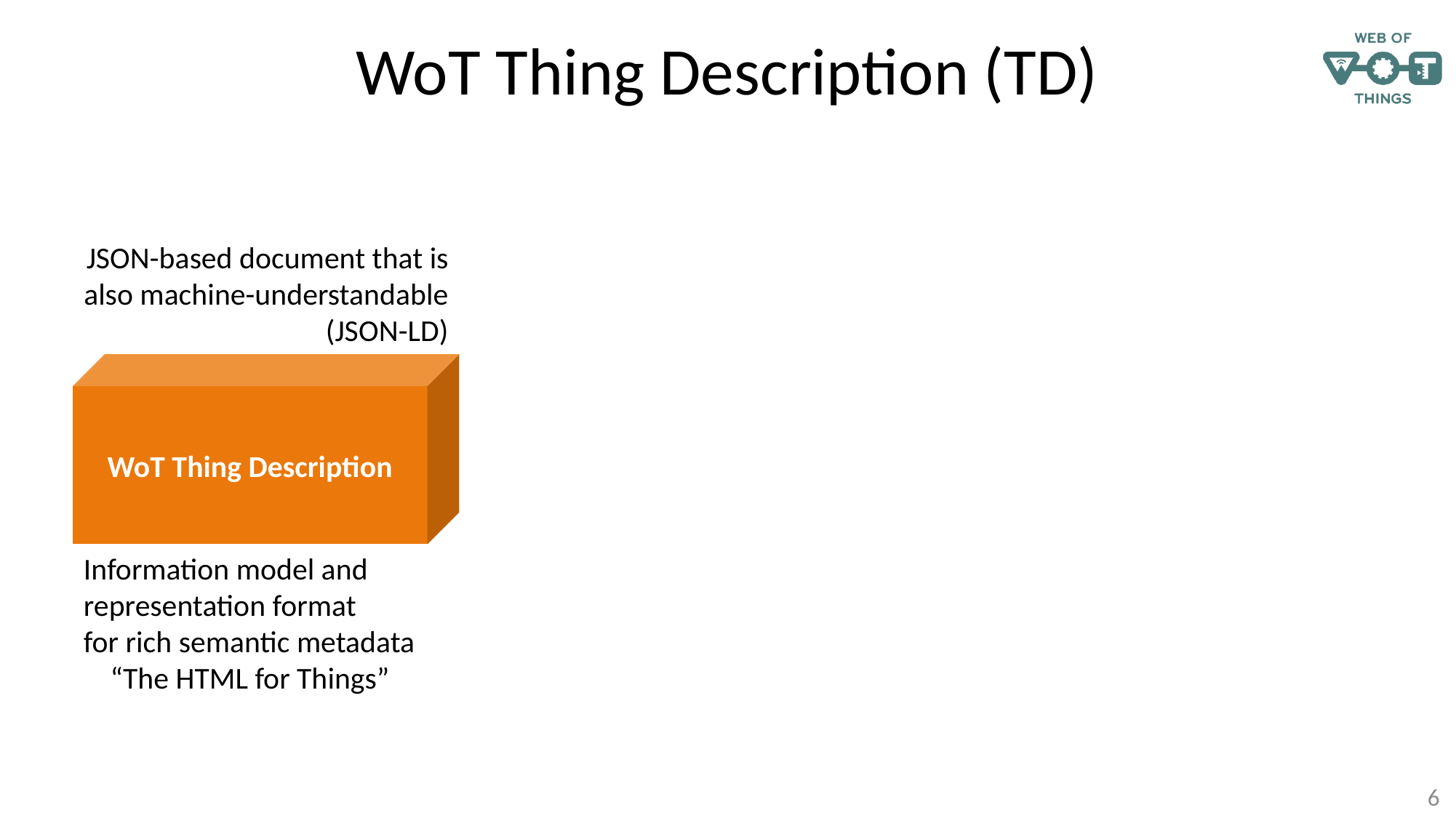

# WoT Thing Description (TD)
JSON-based document that is also machine-understandable (JSON-LD)
WoT Thing Description
Information model and representation format
for rich semantic metadata
“The HTML for Things”
6

{
  "@context": "https://www.w3.org/2019/wot/td/v1",
  "id": "urn:dev:ops:32473-WoTLamp-1234",
  "title": "MyLampThing",
  "securityDefinitions": {"dflt": {"scheme": "basic"}},
  "security": "dflt",
  "properties": {
    "status": {
      "type": "string",
      "forms": [{"href": "https://mylamp.example.com/status"}]
    }
  },
  "actions": {
    "toggle": {
      "forms": [{"href": "https://mylamp.example.com/toggle"}]
    }
  },
  "events": {
    "overheating": {
      "data": {"type": "string"},
      "forms": [{
        "href": "wss://mylamp.example.com/oh",
      }]
    }
  },
  "links": [{
    "rel": "describedby", "href": "https://docs.example.com/WoTLamp"
  }]
}